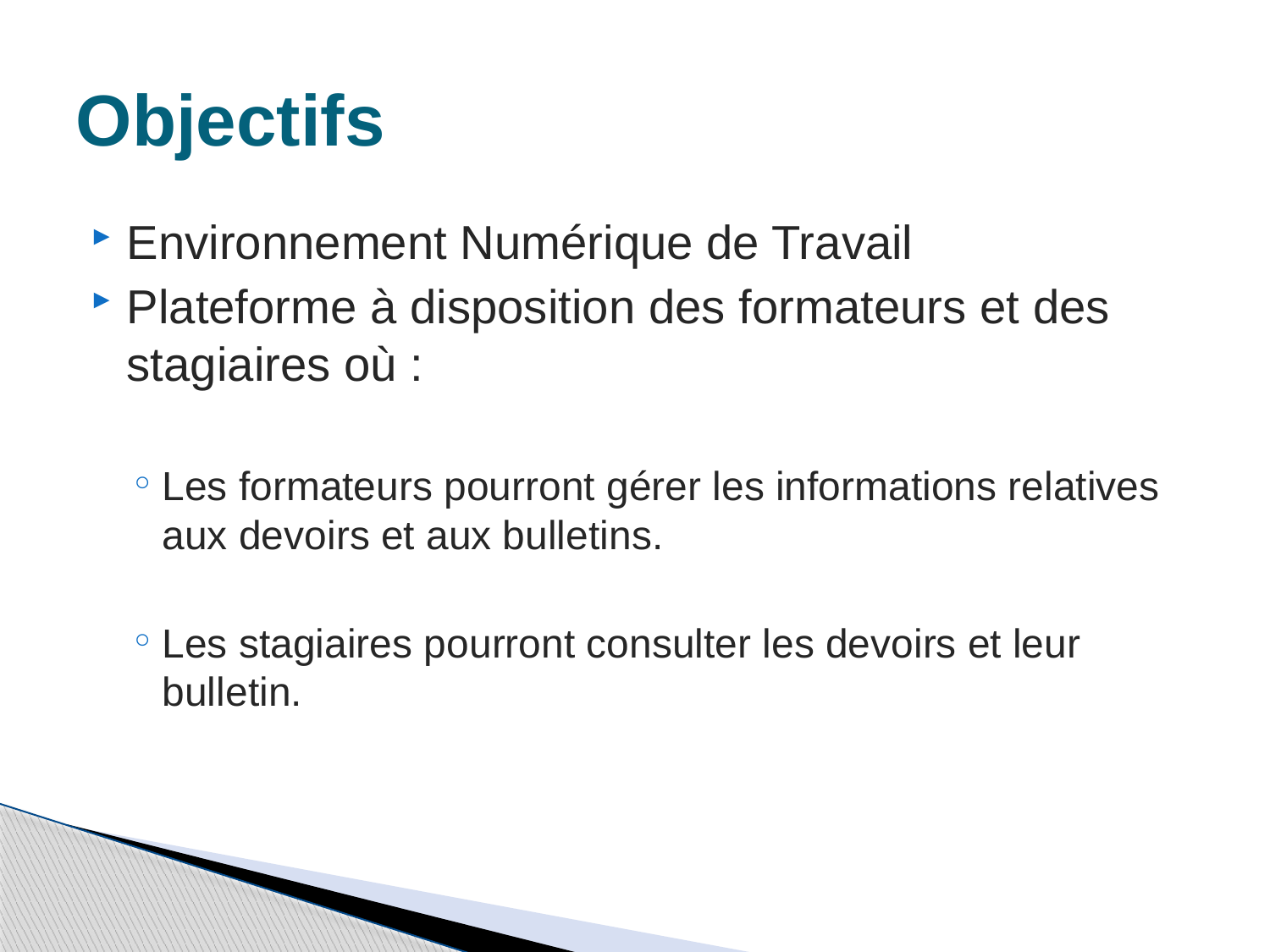

# Objectifs
Environnement Numérique de Travail
Plateforme à disposition des formateurs et des stagiaires où :

Les formateurs pourront gérer les informations relatives aux devoirs et aux bulletins.

Les stagiaires pourront consulter les devoirs et leur bulletin.